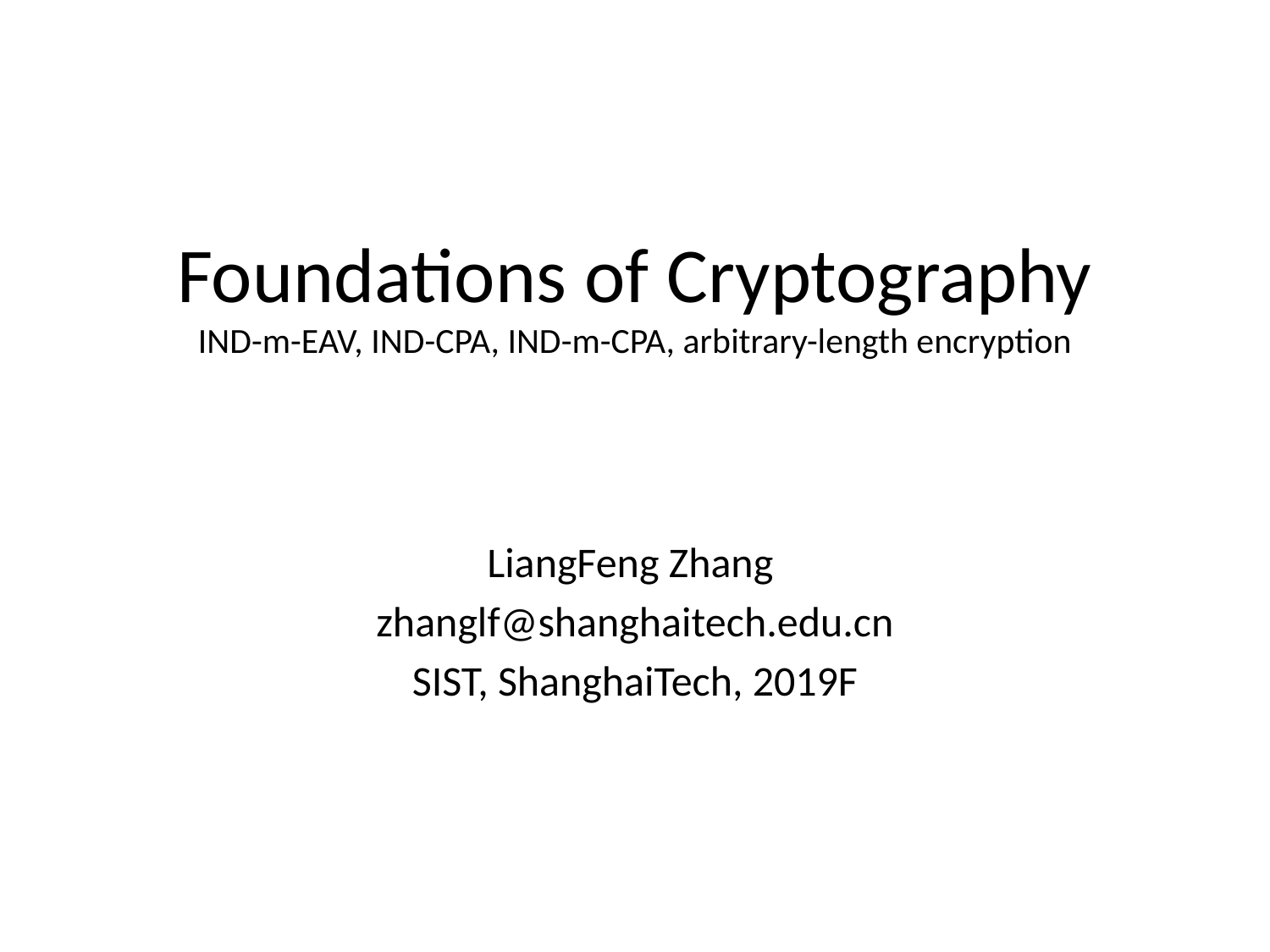

# Foundations of Cryptography IND-m-EAV, IND-CPA, IND-m-CPA, arbitrary-length encryption
LiangFeng Zhang
zhanglf@shanghaitech.edu.cn
SIST, ShanghaiTech, 2019F